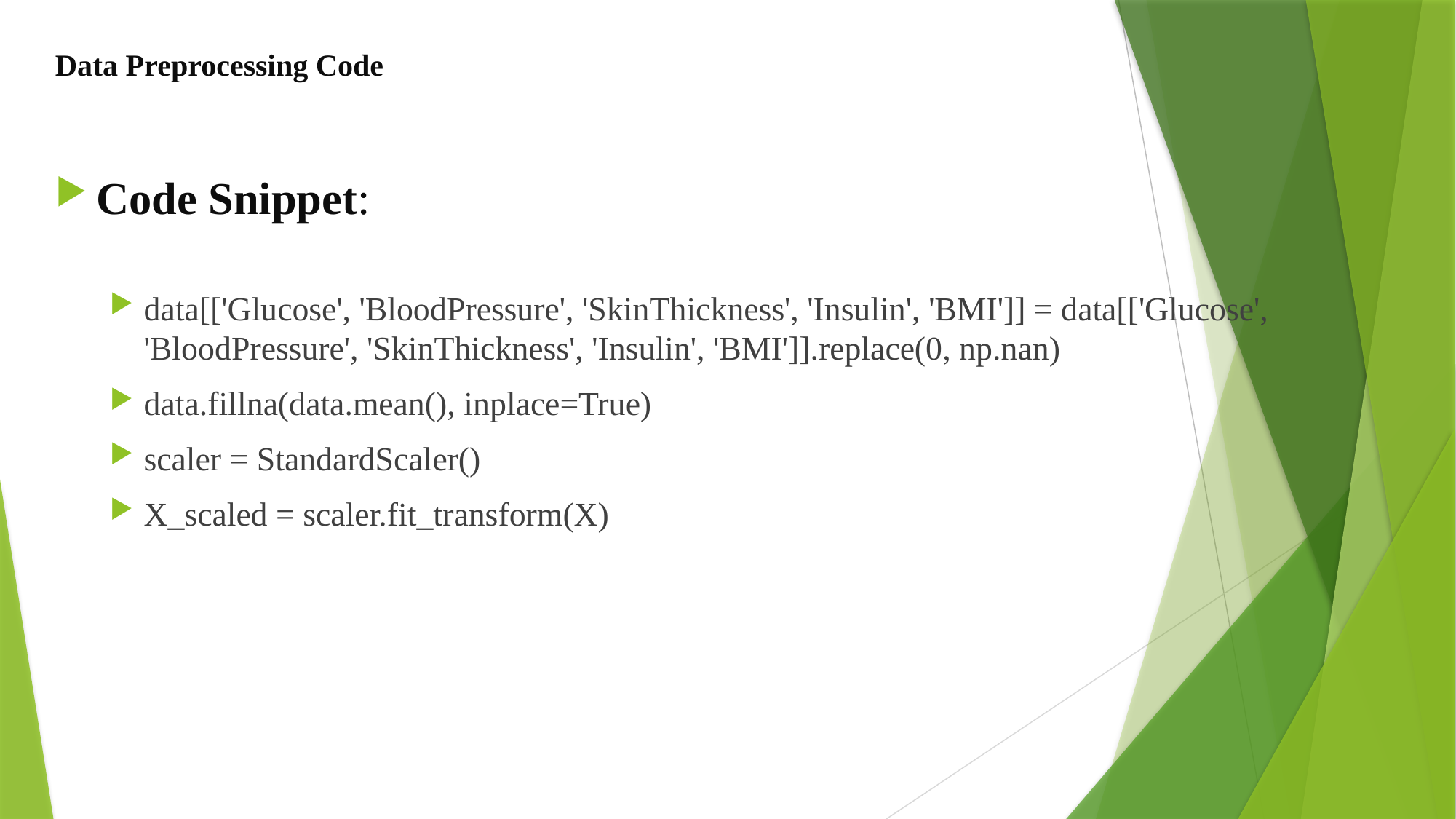

# Data Preprocessing Code
Code Snippet:

data[['Glucose', 'BloodPressure', 'SkinThickness', 'Insulin', 'BMI']] = data[['Glucose', 'BloodPressure', 'SkinThickness', 'Insulin', 'BMI']].replace(0, np.nan)
data.fillna(data.mean(), inplace=True)
scaler = StandardScaler()
X_scaled = scaler.fit_transform(X)